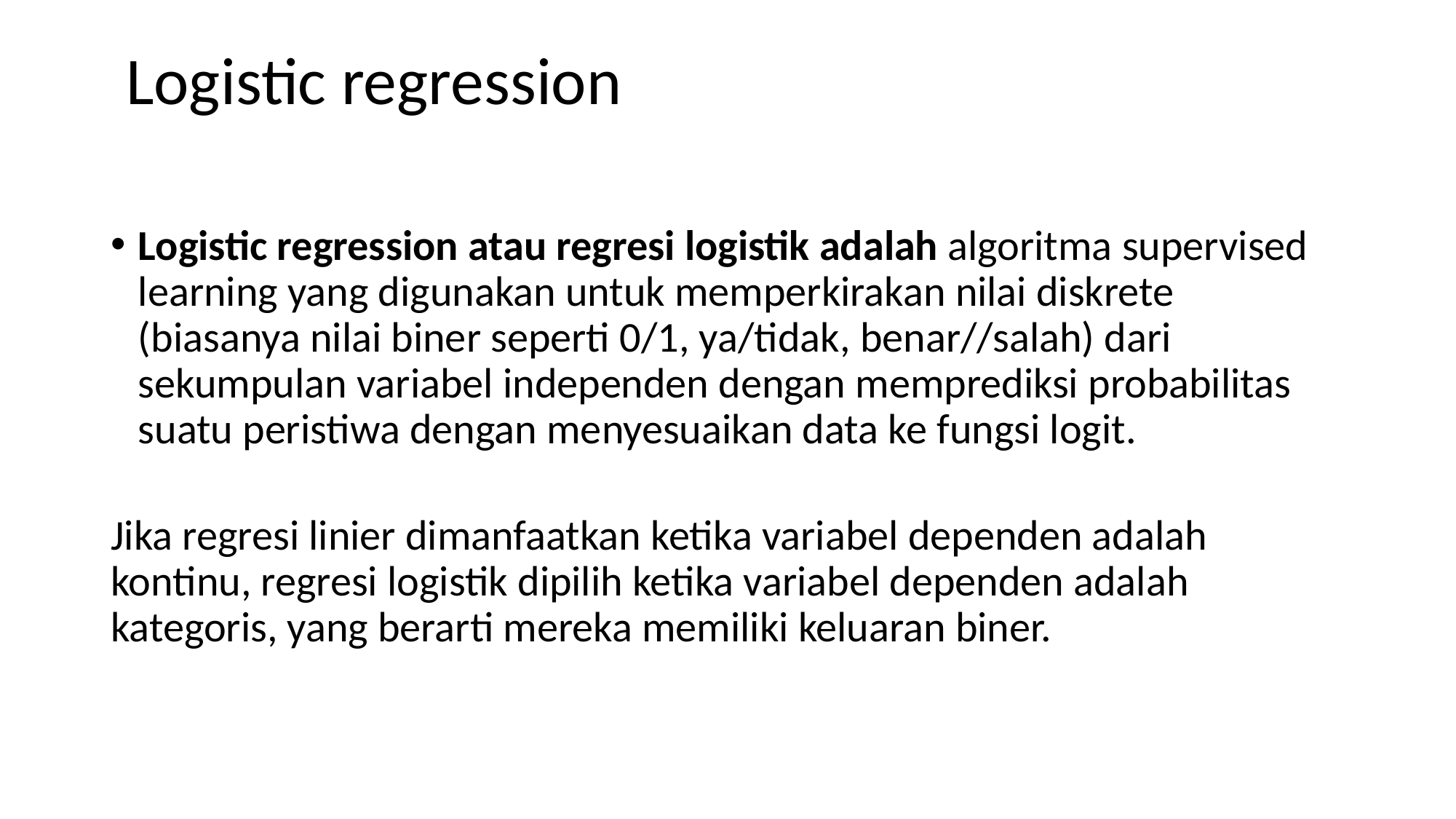

# Logistic regression
Logistic regression atau regresi logistik adalah algoritma supervised learning yang digunakan untuk memperkirakan nilai diskrete (biasanya nilai biner seperti 0/1, ya/tidak, benar//salah) dari sekumpulan variabel independen dengan memprediksi probabilitas suatu peristiwa dengan menyesuaikan data ke fungsi logit.
Jika regresi linier dimanfaatkan ketika variabel dependen adalah kontinu, regresi logistik dipilih ketika variabel dependen adalah kategoris, yang berarti mereka memiliki keluaran biner.